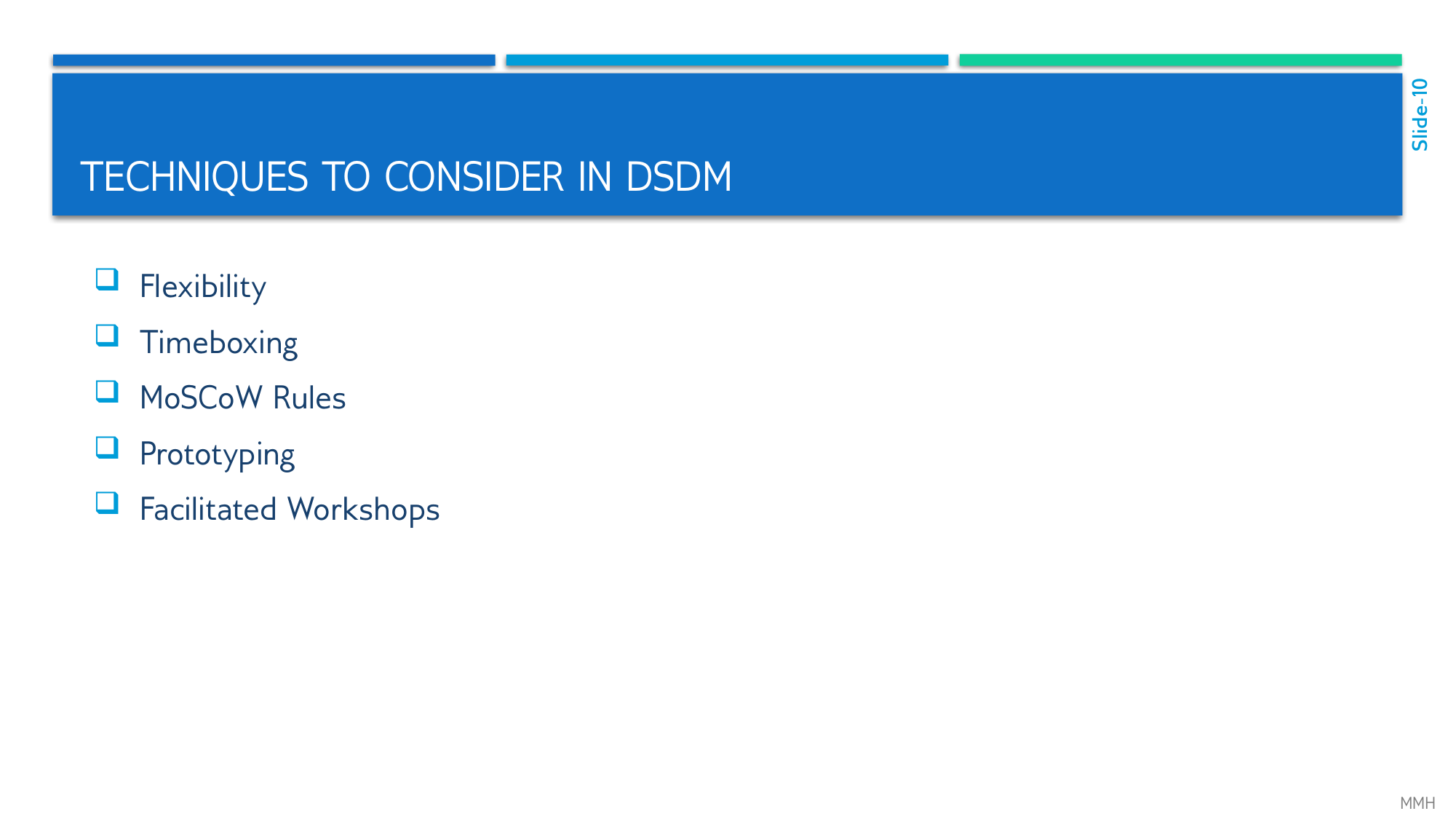

Slide-10
# Techniques to consider in dsdm
 Flexibility
 Timeboxing
 MoSCoW Rules
 Prototyping
 Facilitated Workshops

  MMH